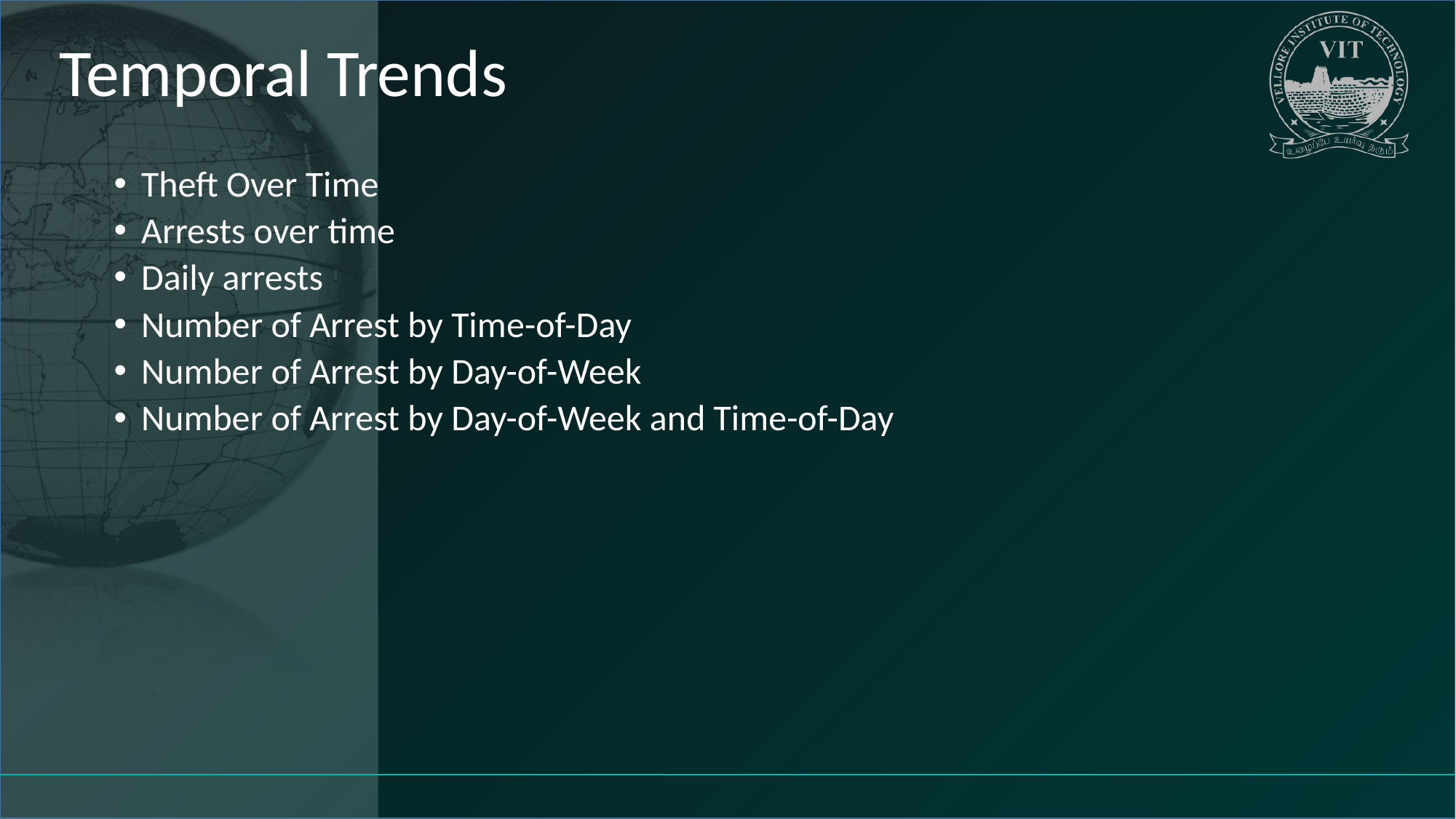

# Temporal Trends
Theft Over Time
Arrests over time
Daily arrests
Number of Arrest by Time-of-Day
Number of Arrest by Day-of-Week
Number of Arrest by Day-of-Week and Time-of-Day